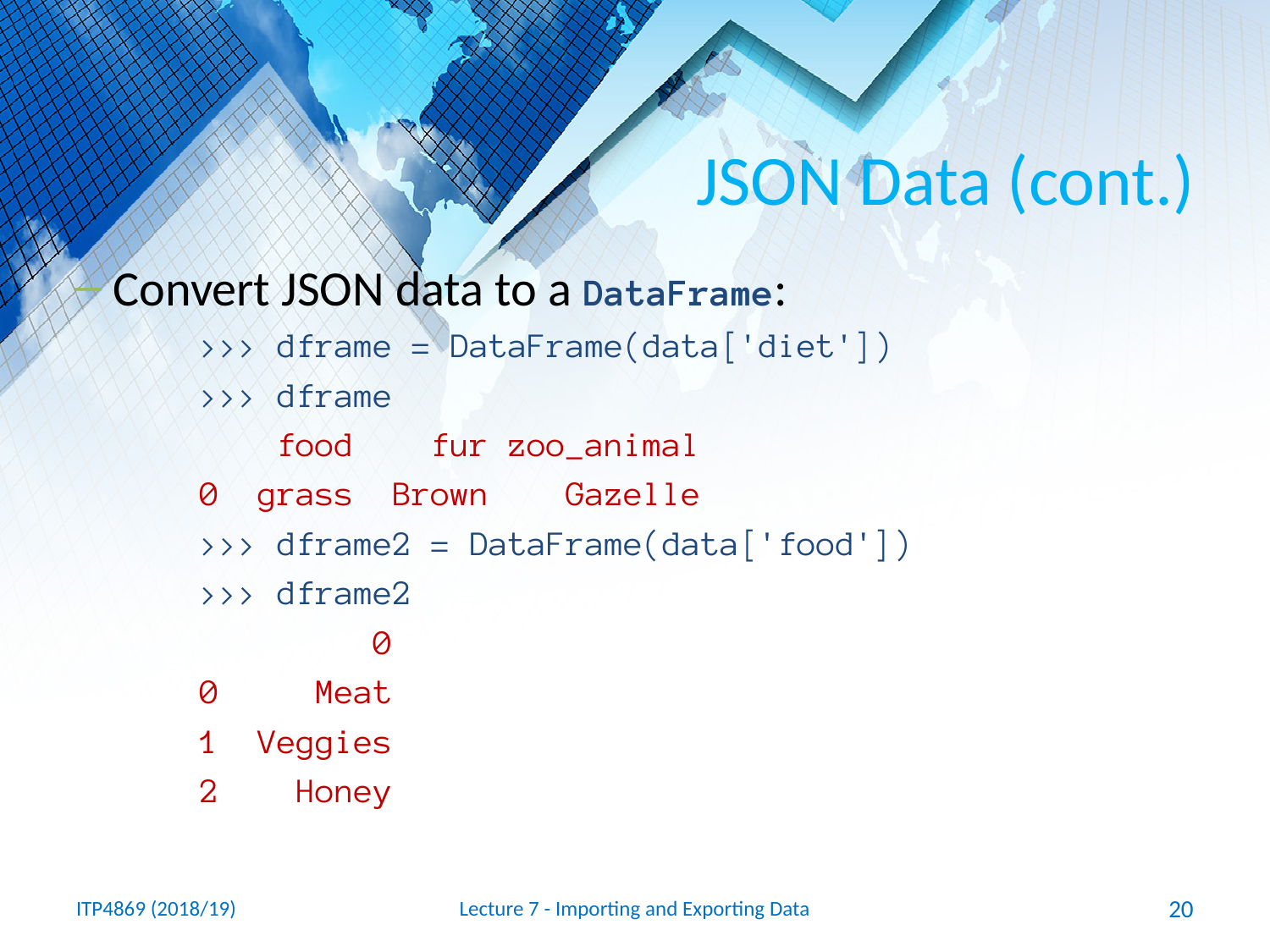

# JSON Data (cont.)
Convert JSON data to a DataFrame:
>>> dframe = DataFrame(data['diet'])
>>> dframe
    food    fur zoo_animal
0  grass  Brown    Gazelle
>>> dframe2 = DataFrame(data['food'])
>>> dframe2
         0
0     Meat
1  Veggies
2    Honey
ITP4869 (2018/19)
Lecture 7 - Importing and Exporting Data
20